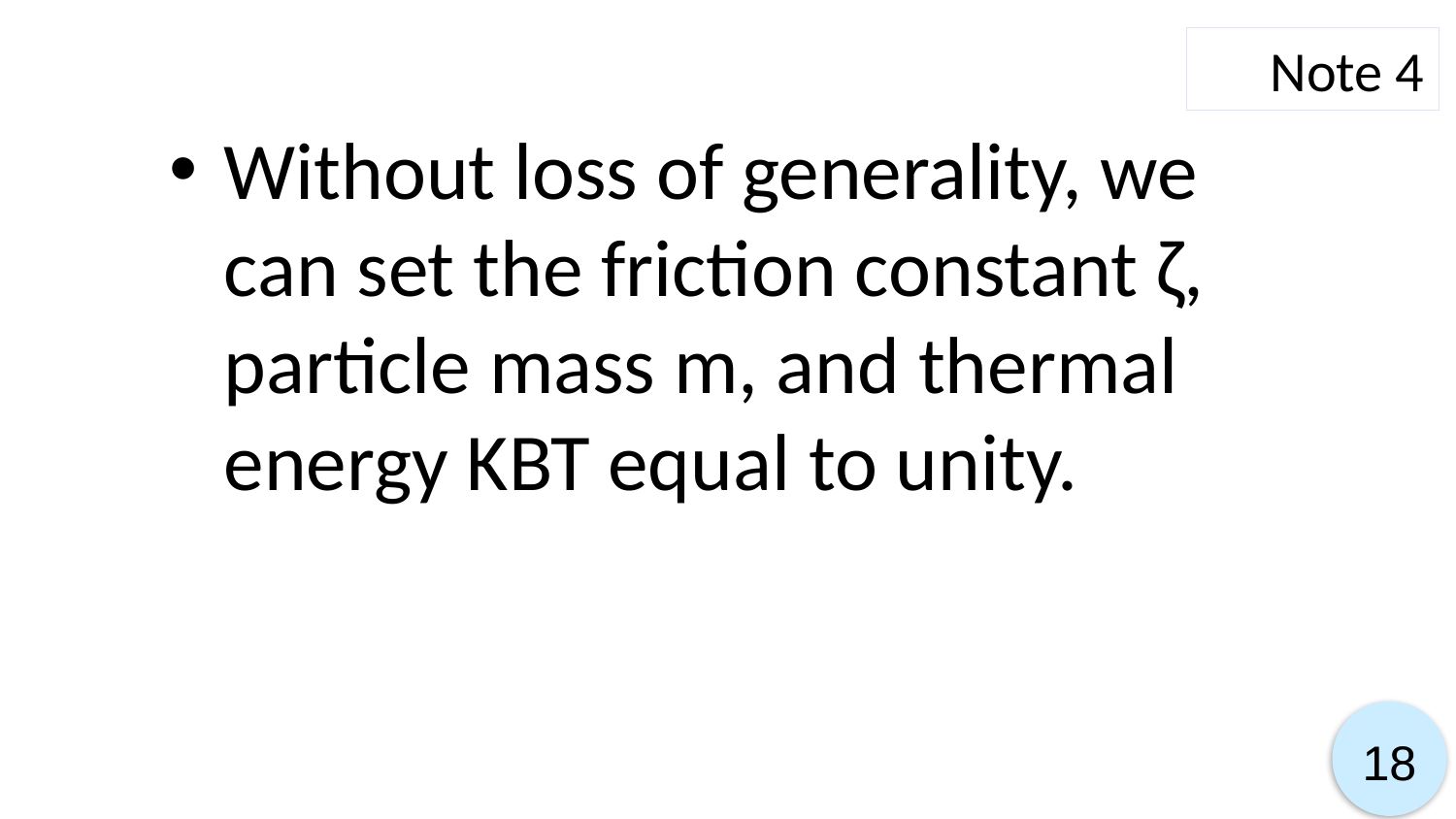

Note 4
Without loss of generality, we can set the friction constant ζ, particle mass m, and thermal energy KBT equal to unity.
18
18